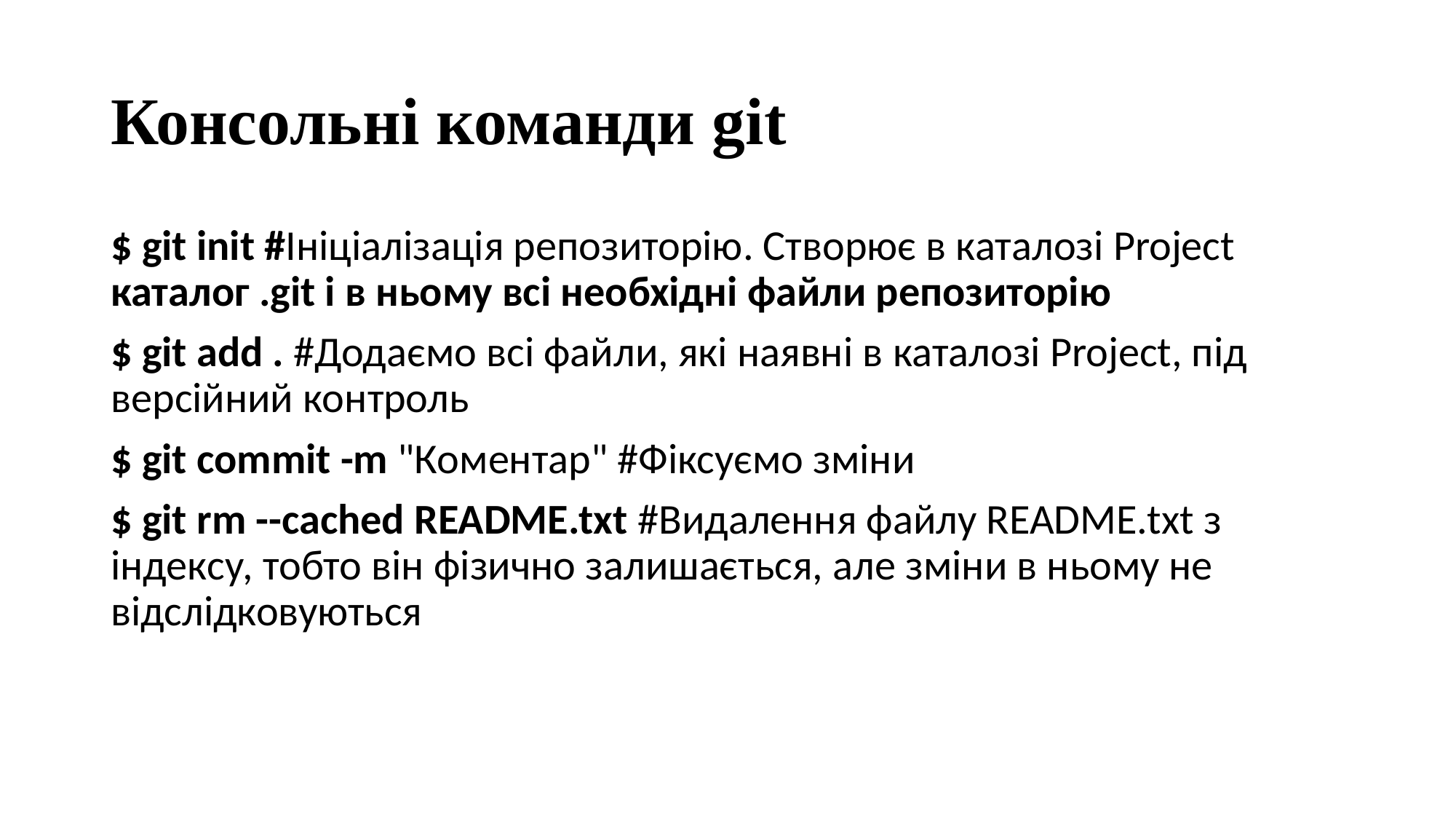

# Консольні команди git
$ git init #Ініціалізація репозиторію. Створює в каталозі Project каталог .git і в ньому всі необхідні файли репозиторію
$ git add . #Додаємо всі файли, які наявні в каталозі Project, під версійний контроль
$ git commit -m "Коментар" #Фіксуємо зміни
$ git rm --cached README.txt #Видалення файлу README.txt з індексу, тобто він фізично залишається, але зміни в ньому не відслідковуються